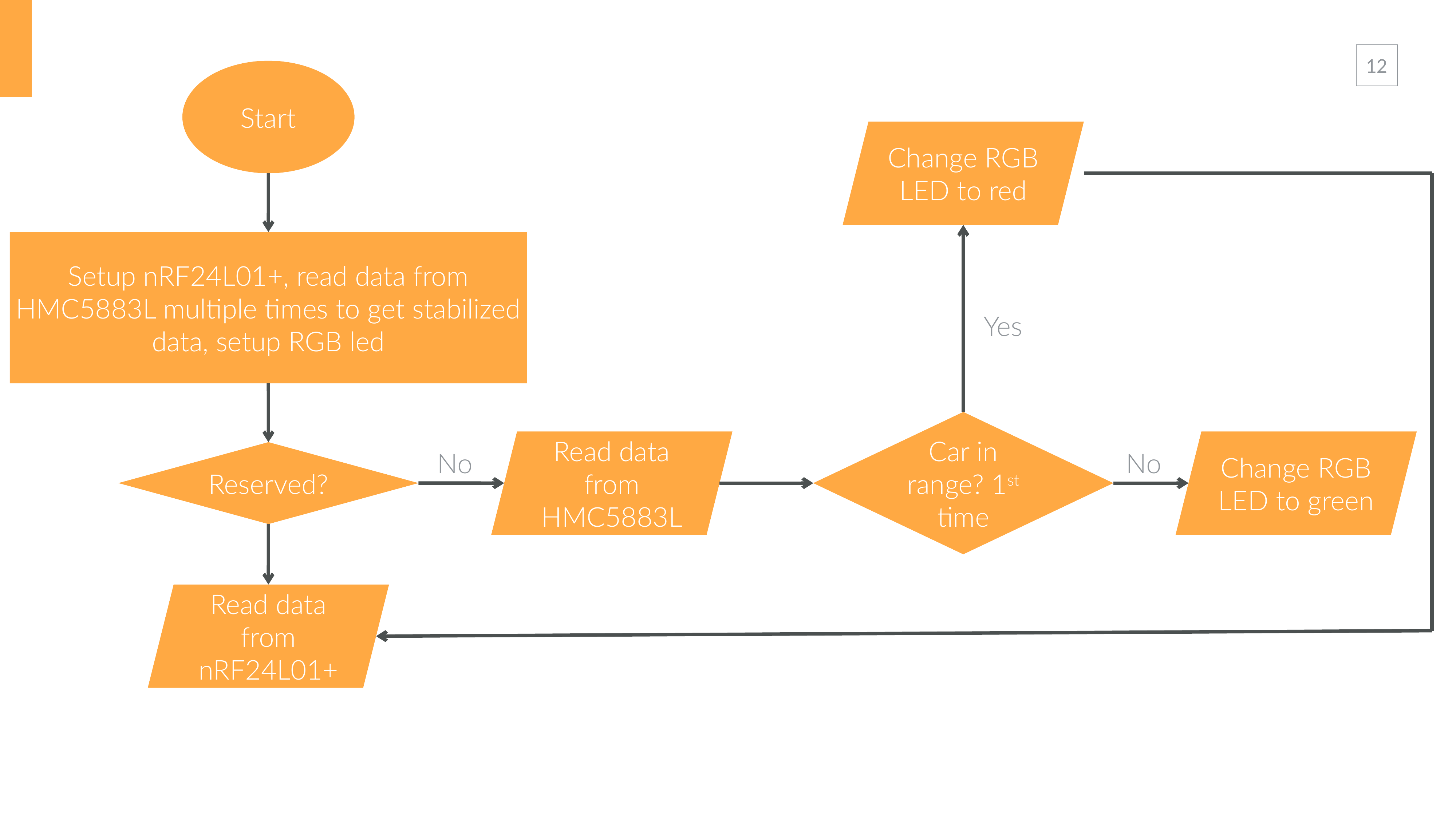

Start
Change RGB LED to red
Setup nRF24L01+, read data from HMC5883L multiple times to get stabilized data, setup RGB led
Yes
Car in range? 1st time
Read data from HMC5883L
Change RGB LED to green
Reserved?
No
No
Read data from nRF24L01+